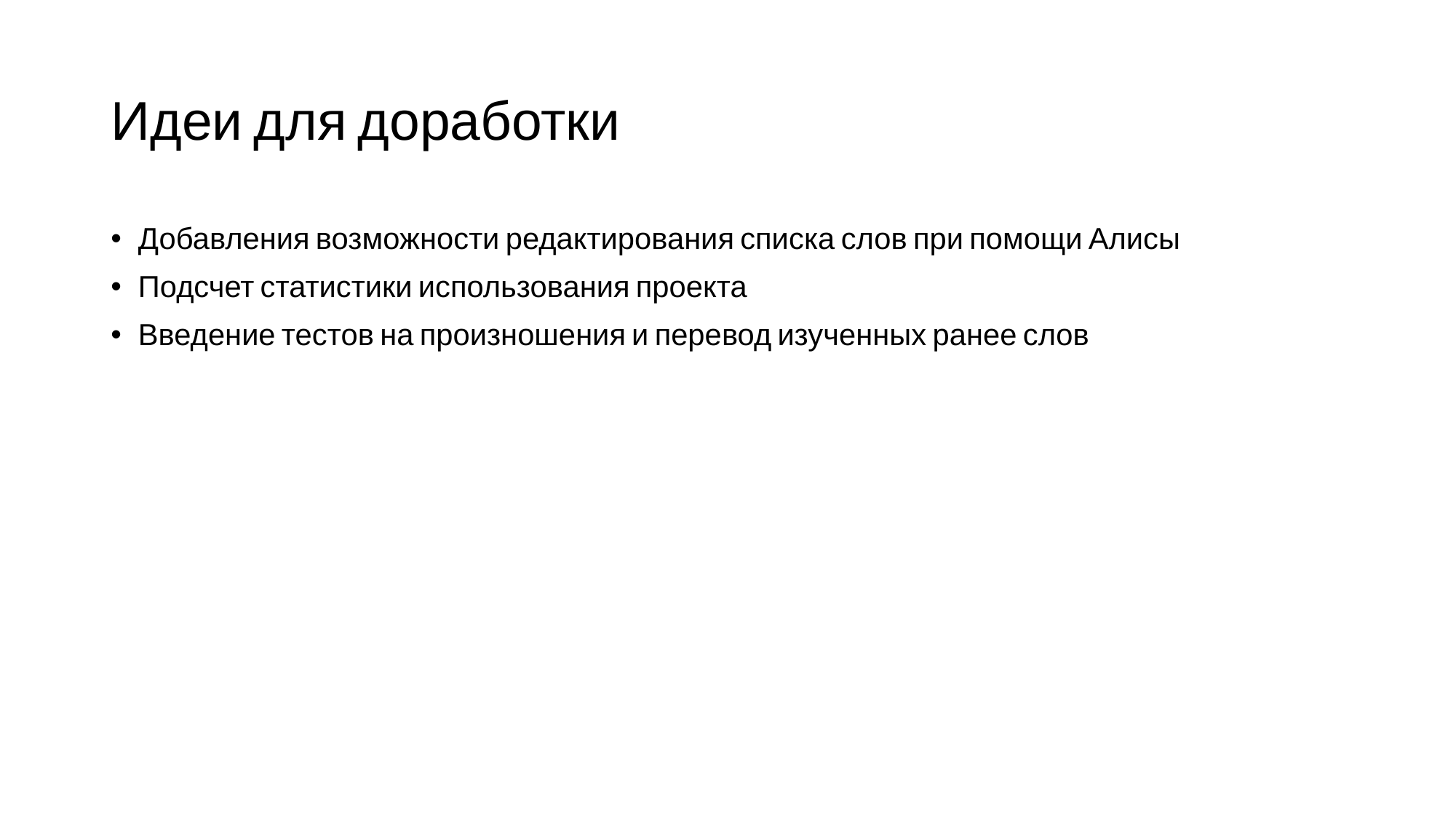

# Идеи для доработки
Добавления возможности редактирования списка слов при помощи Алисы
Подсчет статистики использования проекта
Введение тестов на произношения и перевод изученных ранее слов